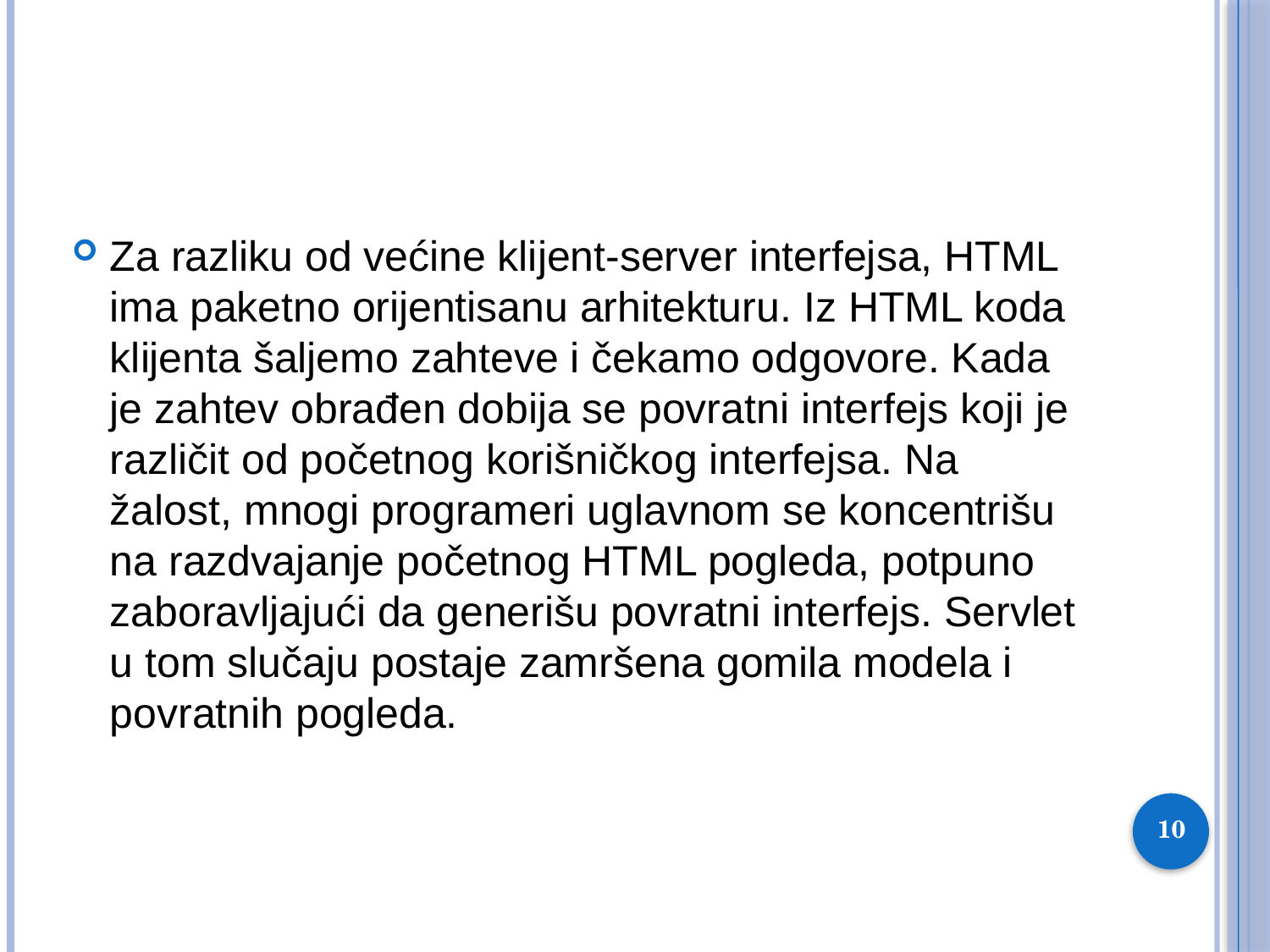

#
Za razliku od većine klijent-server interfejsa, HTML ima paketno orijentisanu arhitekturu. Iz HTML koda klijenta šaljemo zahteve i čekamo odgovore. Kada je zahtev obrađen dobija se povratni interfejs koji je različit od početnog korišničkog interfejsa. Na žalost, mnogi programeri uglavnom se koncentrišu na razdvajanje početnog HTML pogleda, potpuno zaboravljajući da generišu povratni interfejs. Servlet u tom slučaju postaje zamršena gomila modela i povratnih pogleda.
10